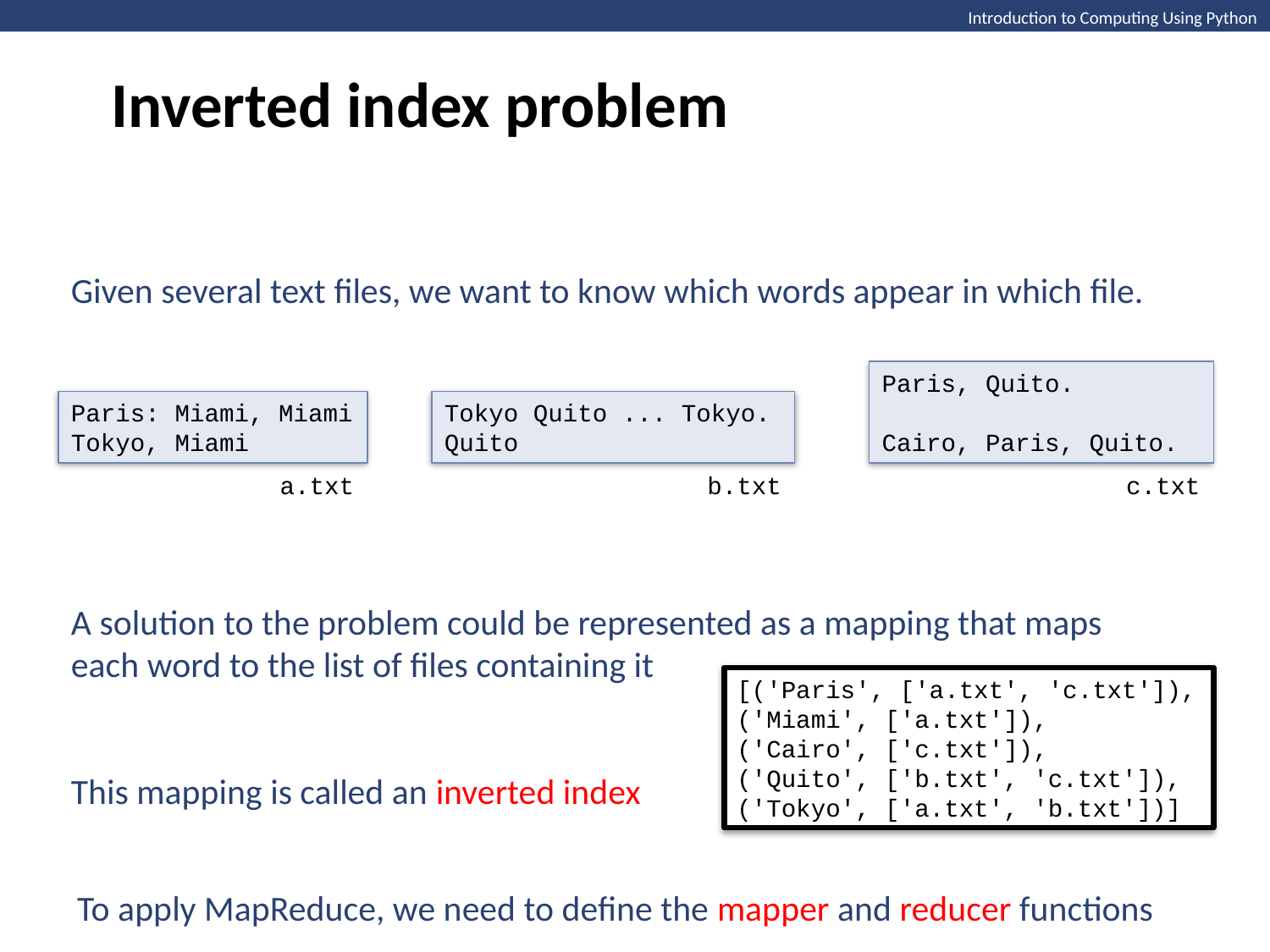

Inverted index problem
Introduction to Computing Using Python
Given several text files, we want to know which words appear in which file.
Paris, Quito.

Cairo, Paris, Quito.
Paris: Miami, Miami
Tokyo, Miami
Tokyo Quito ... Tokyo.
Quito
a.txt
b.txt
c.txt
A solution to the problem could be represented as a mapping that maps each word to the list of files containing it

This mapping is called an inverted index
[('Paris', ['a.txt', 'c.txt']),
('Miami', ['a.txt']),
('Cairo', ['c.txt']),
('Quito', ['b.txt', 'c.txt']),
('Tokyo', ['a.txt', 'b.txt'])]
To apply MapReduce, we need to define the mapper and reducer functions